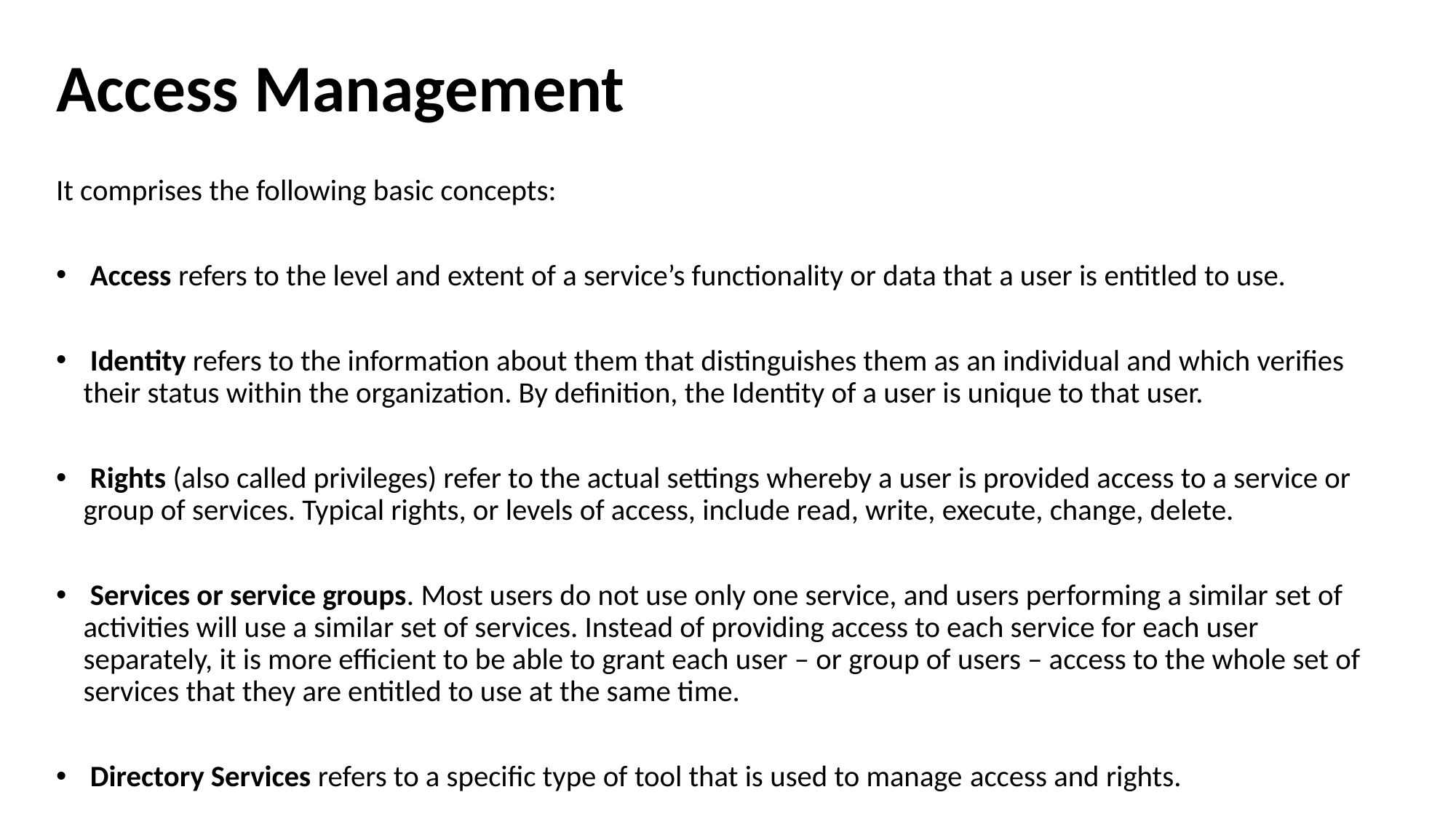

# Access Management
It comprises the following basic concepts:

 Access refers to the level and extent of a service’s functionality or data that a user is entitled to use.

 Identity refers to the information about them that distinguishes them as an individual and which verifies their status within the organization. By definition, the Identity of a user is unique to that user.

 Rights (also called privileges) refer to the actual settings whereby a user is provided access to a service or group of services. Typical rights, or levels of access, include read, write, execute, change, delete.

 Services or service groups. Most users do not use only one service, and users performing a similar set of activities will use a similar set of services. Instead of providing access to each service for each user separately, it is more efficient to be able to grant each user – or group of users – access to the whole set of services that they are entitled to use at the same time.

 Directory Services refers to a specific type of tool that is used to manage access and rights.